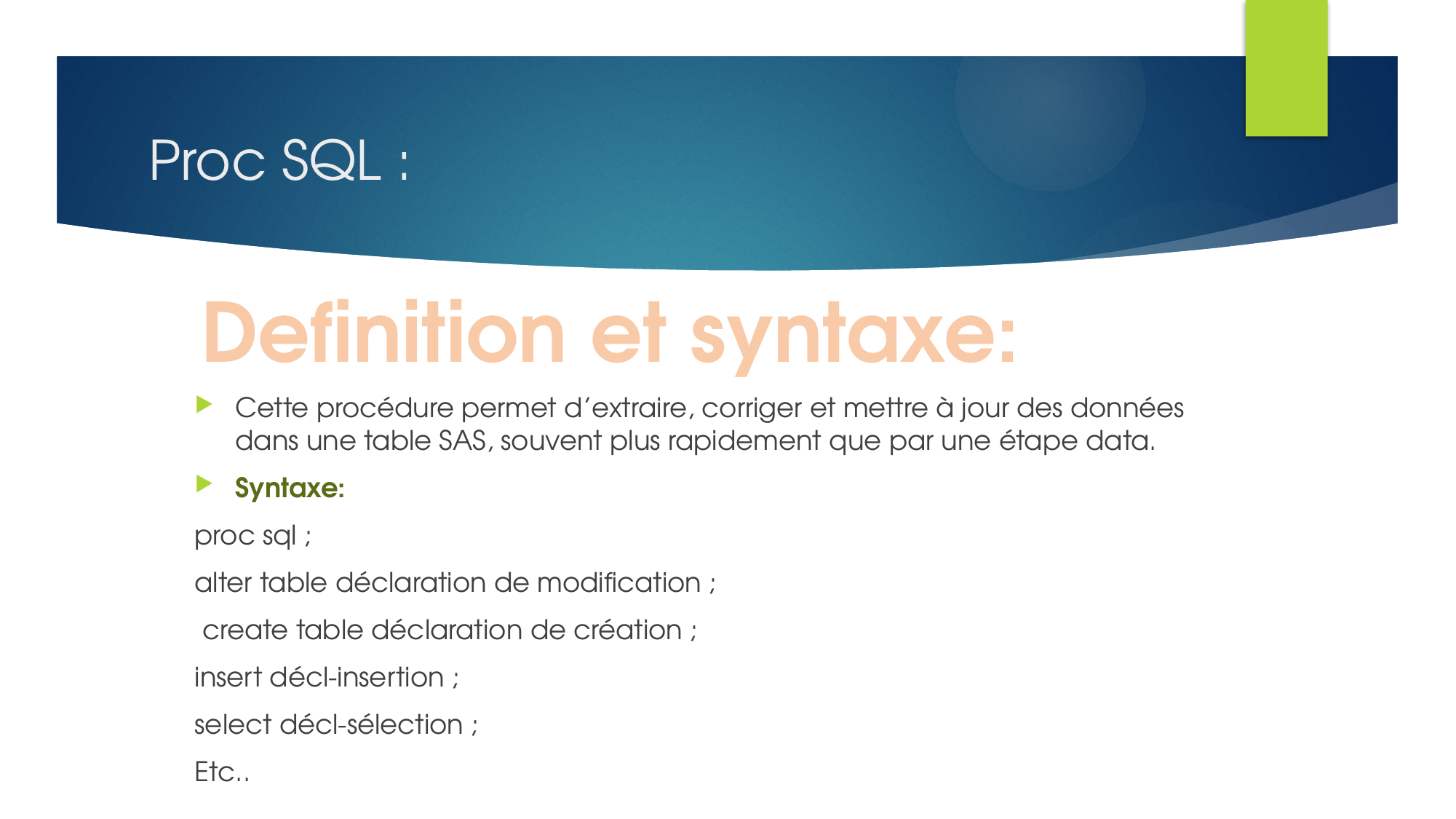

# Proc SQL :
Definition et syntaxe:
Cette procédure permet d’extraire, corriger et mettre à jour des données dans une table SAS, souvent plus rapidement que par une étape data.
Syntaxe:
proc sql ;
alter table déclaration de modification ;
 create table déclaration de création ;
insert décl-insertion ;
select décl-sélection ;
Etc..